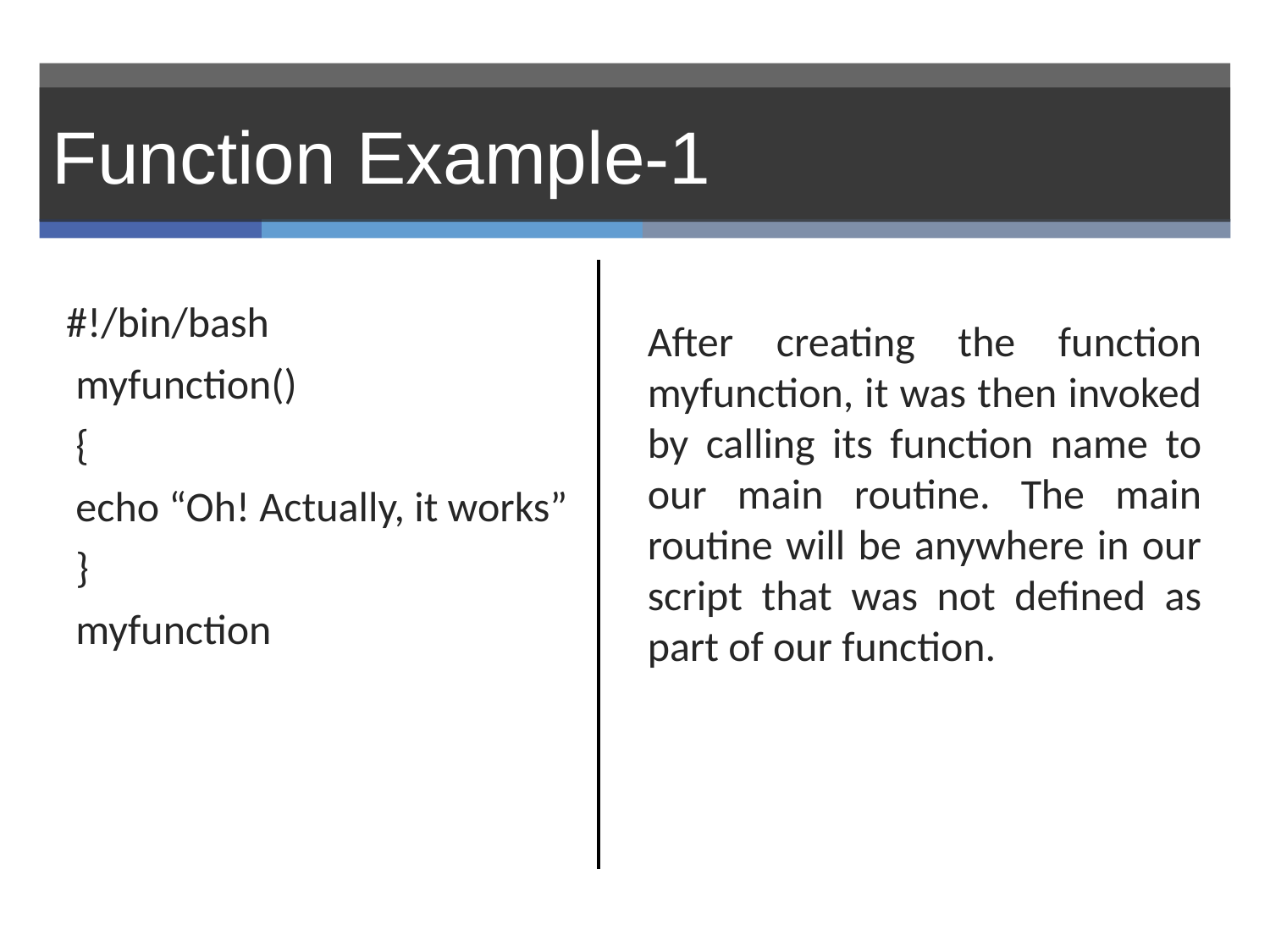

# Function Example-1
#!/bin/bash
 myfunction()
 {
 echo “Oh! Actually, it works”
 }
 myfunction
After creating the function myfunction, it was then invoked by calling its function name to our main routine. The main routine will be anywhere in our script that was not defined as part of our function.